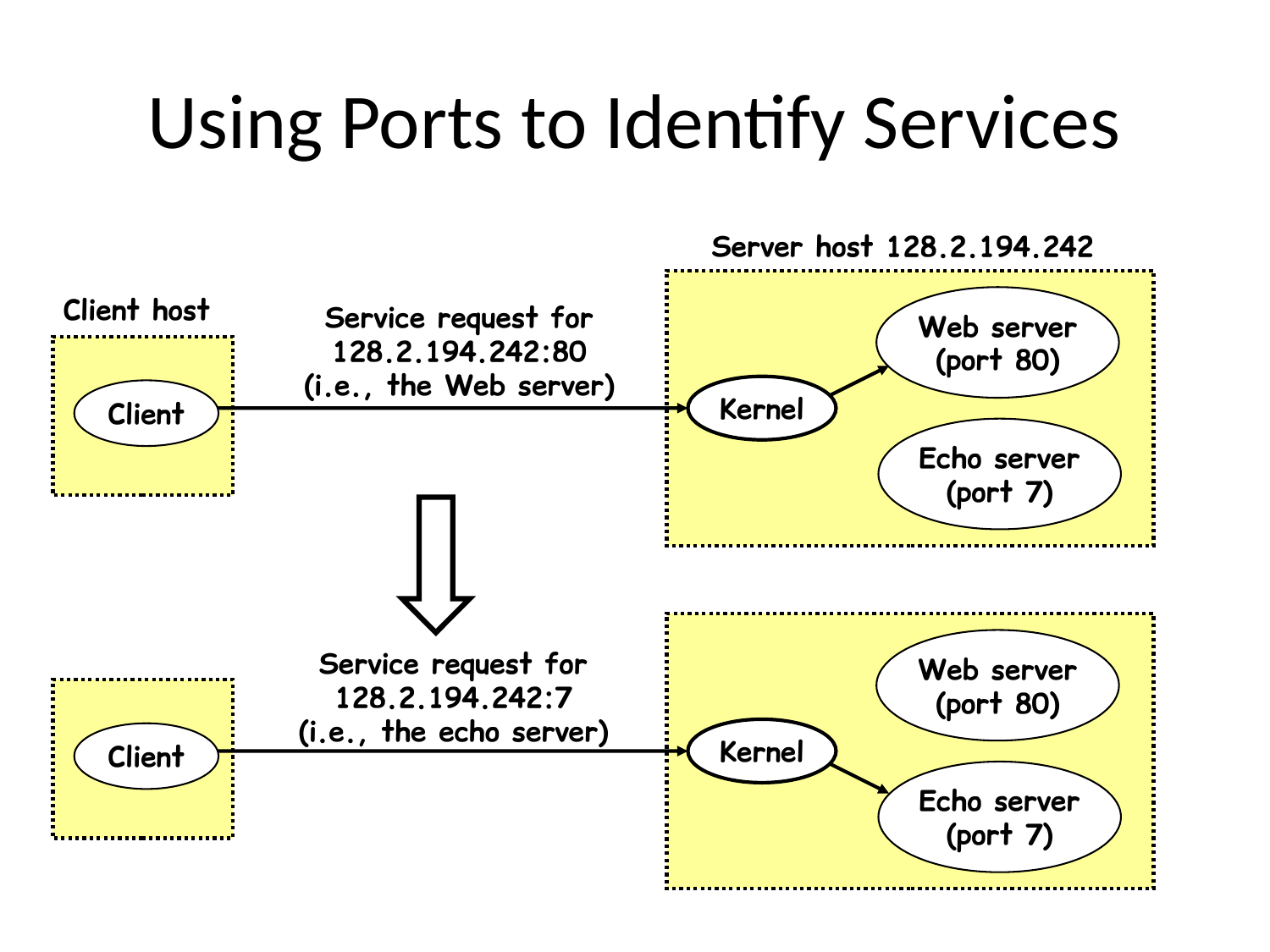

# Using Ports to Identify Services
Server host 128.2.194.242

Client host
Web server
(port 80)
Service request for
128.2.194.242:80
(i.e., the Web server)

Kernel
Client

Echo server
(port 7)

Web server
(port 80)
Service request for
128.2.194.242:7
(i.e., the echo server)

Kernel
Client

Echo server
(port 7)